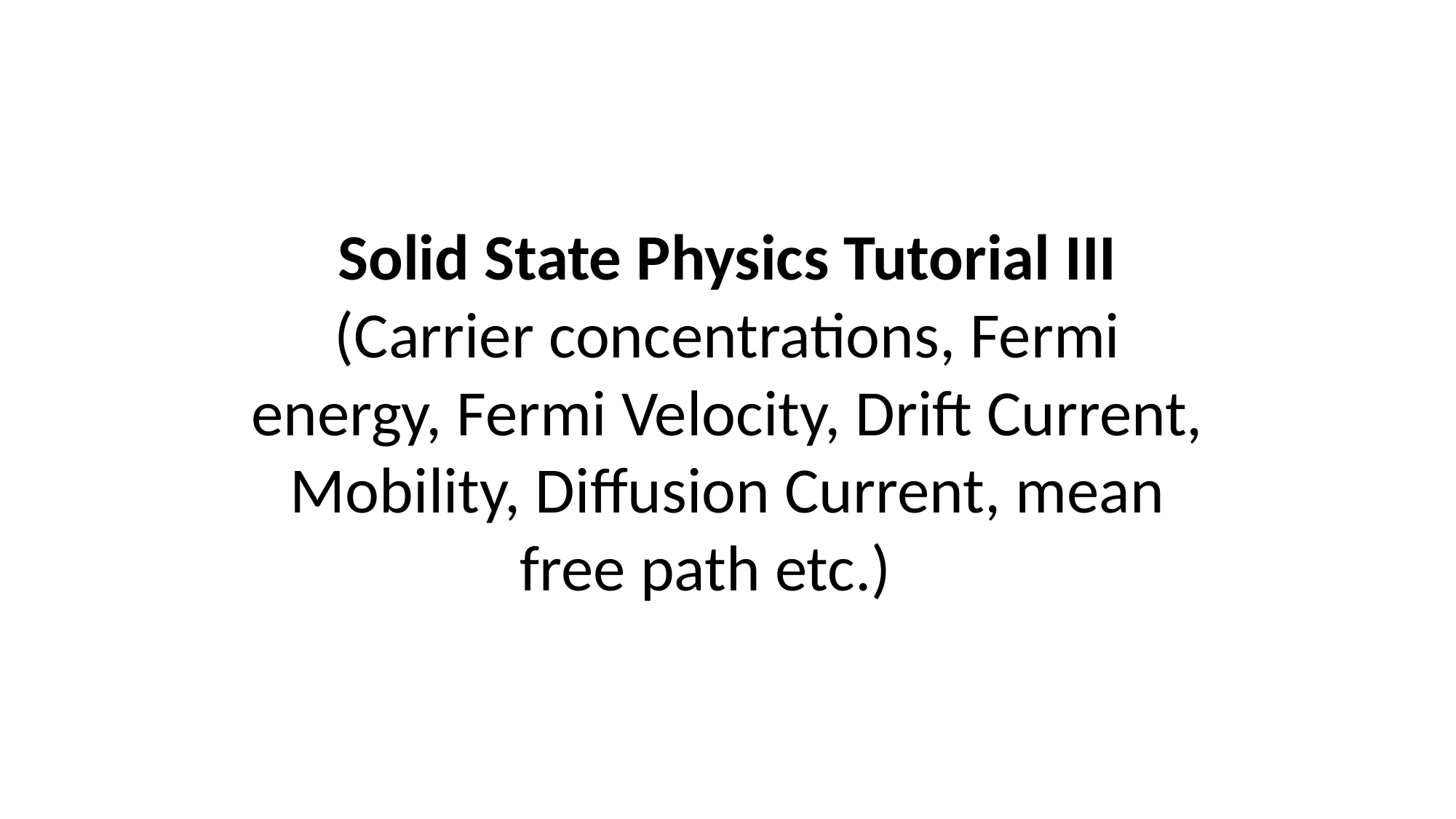

# Solid State Physics Tutorial III (Carrier concentrations, Fermi energy, Fermi Velocity, Drift Current, Mobility, Diffusion Current, mean free path etc.)